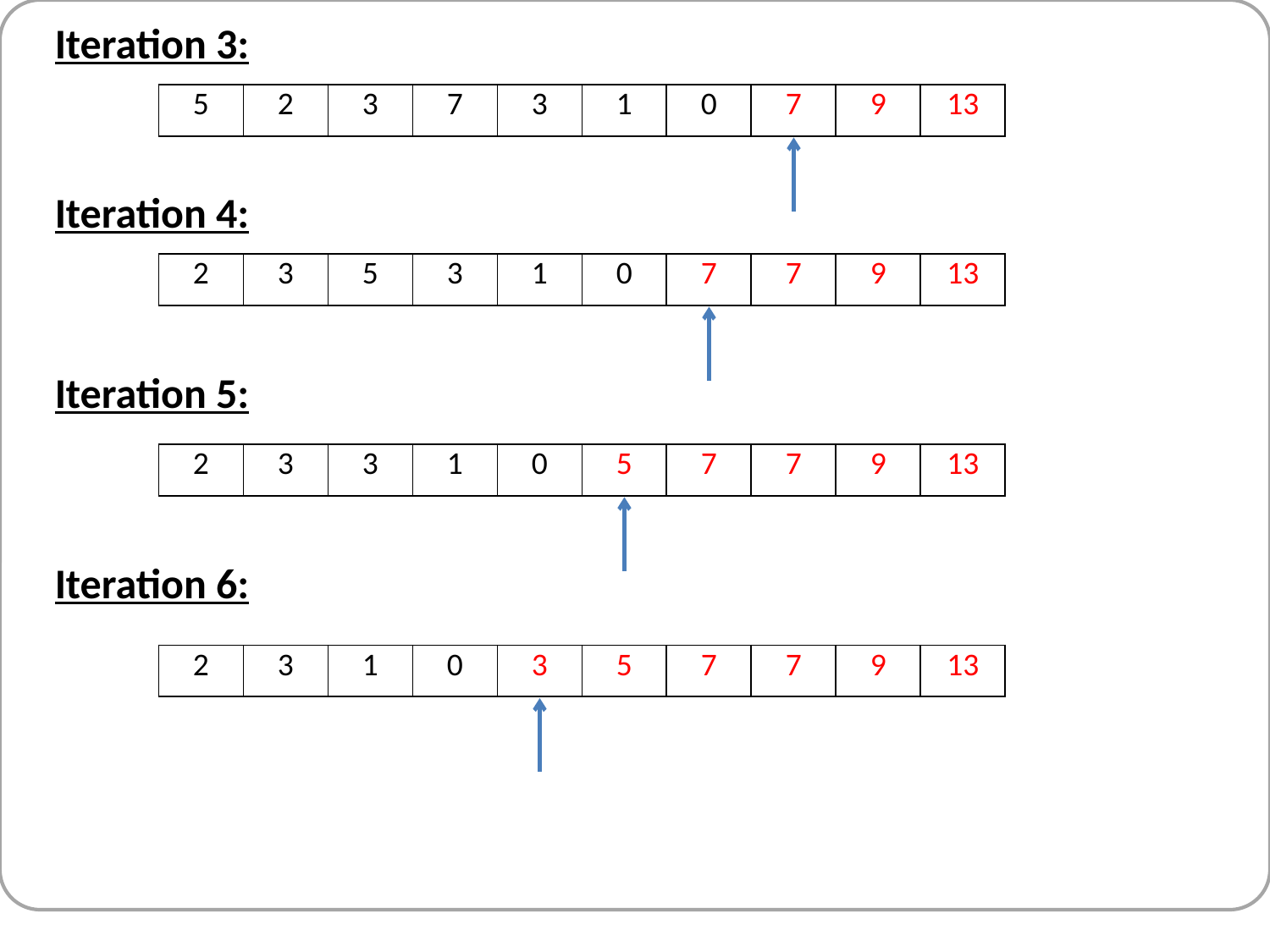

Iteration 3:
| 5 | 2 | 3 | 7 | 3 | 1 | 0 | 7 | 9 | 13 |
| --- | --- | --- | --- | --- | --- | --- | --- | --- | --- |
Iteration 4:
| 2 | 3 | 5 | 3 | 1 | 0 | 7 | 7 | 9 | 13 |
| --- | --- | --- | --- | --- | --- | --- | --- | --- | --- |
Iteration 5:
| 2 | 3 | 3 | 1 | 0 | 5 | 7 | 7 | 9 | 13 |
| --- | --- | --- | --- | --- | --- | --- | --- | --- | --- |
Iteration 6:
| 2 | 3 | 1 | 0 | 3 | 5 | 7 | 7 | 9 | 13 |
| --- | --- | --- | --- | --- | --- | --- | --- | --- | --- |